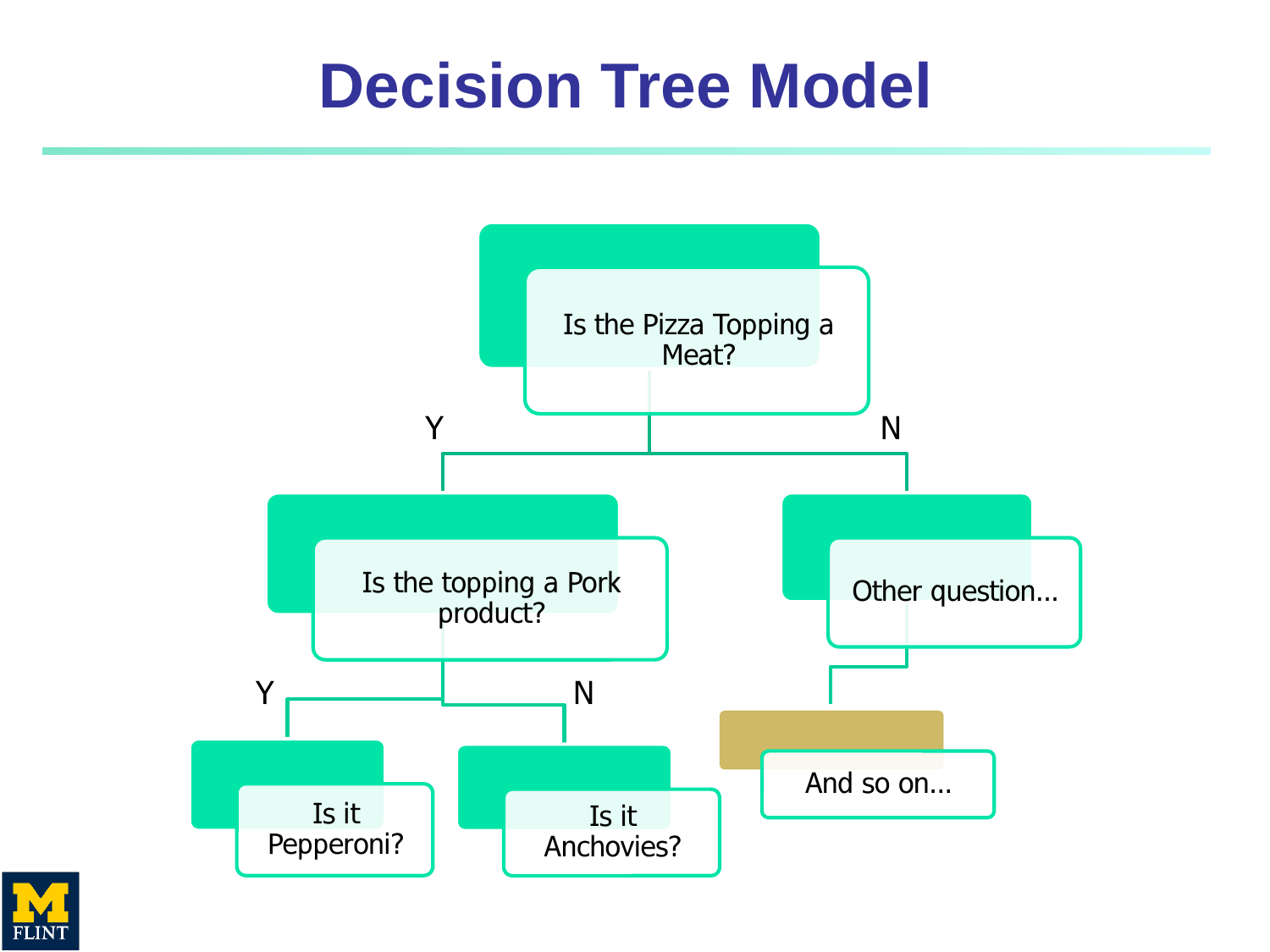

# Decision Tree Model
Is the Pizza Topping a Meat?
Is the topping a Pork product?
Is it Pepperoni?
Is it Anchovies?
Other question…
And so on…
Y
N
Y
N